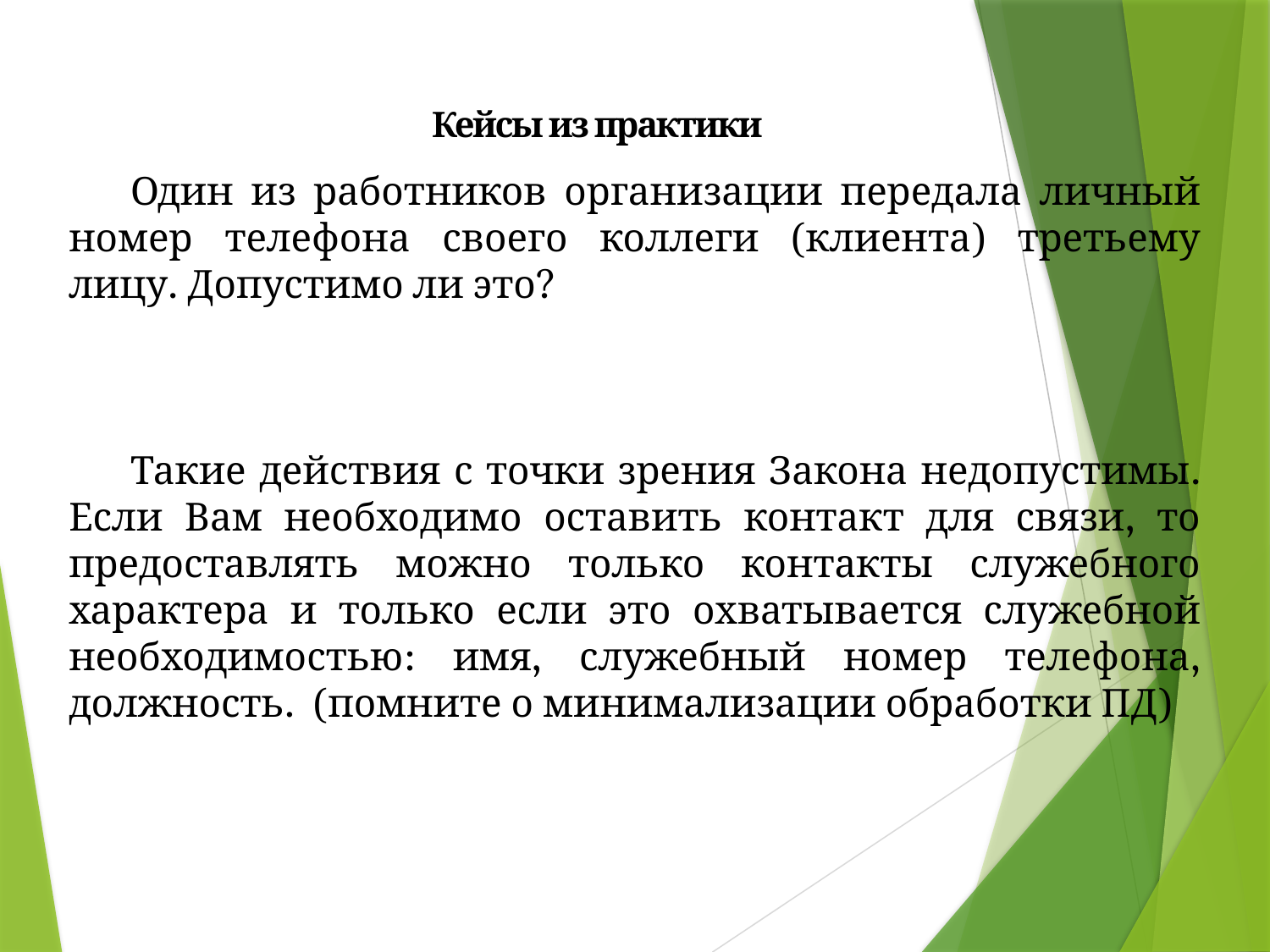

Кейсы из практики
Один из работников организации передала личный номер телефона своего коллеги (клиента) третьему лицу. Допустимо ли это?

Такие действия с точки зрения Закона недопустимы. Если Вам необходимо оставить контакт для связи, то предоставлять можно только контакты служебного характера и только если это охватывается служебной необходимостью: имя, служебный номер телефона, должность.  (помните о минимализации обработки ПД)